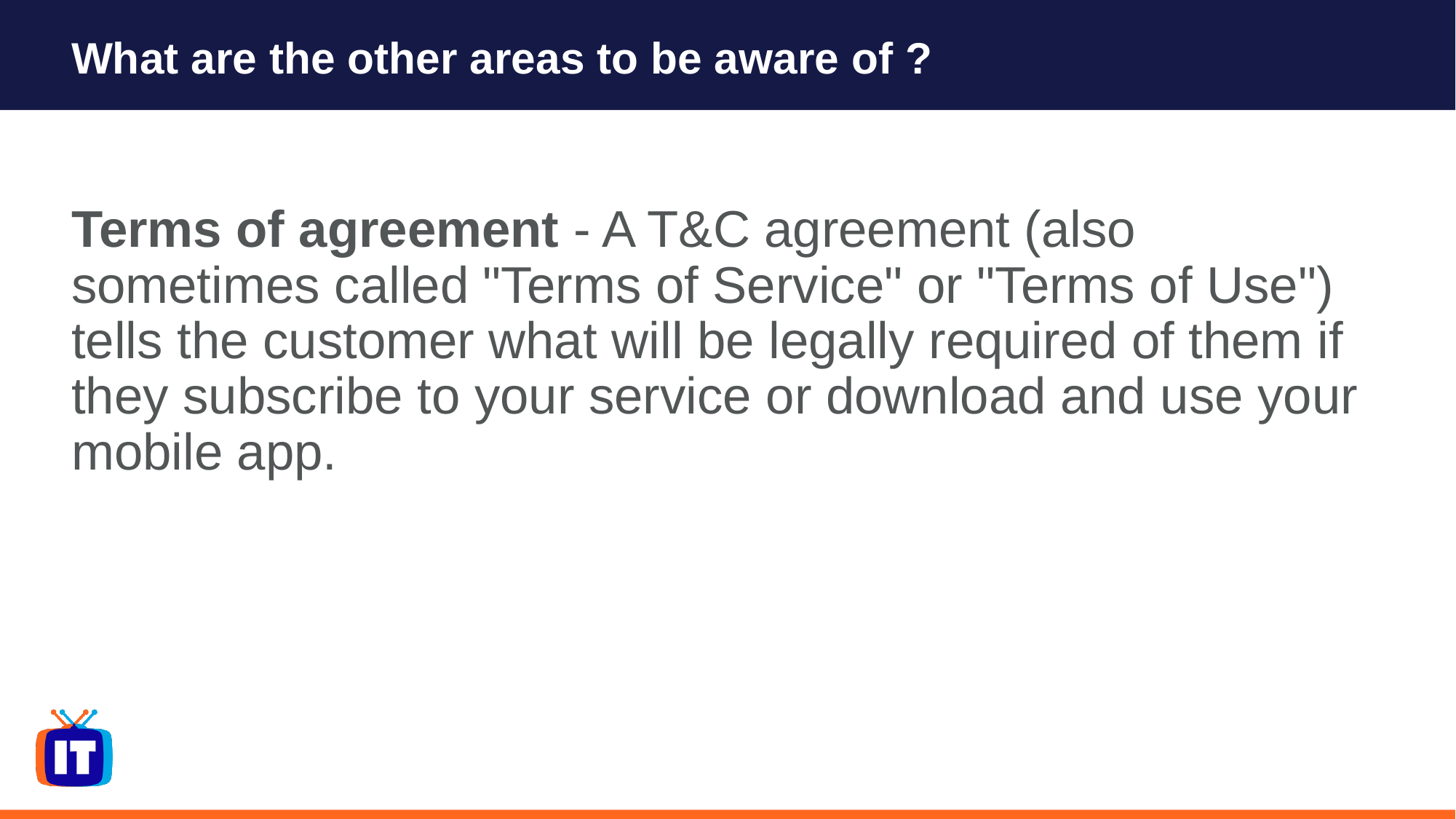

# What are the other areas to be aware of ?

Terms of agreement - A T&C agreement (also sometimes called "Terms of Service" or "Terms of Use") tells the customer what will be legally required of them if they subscribe to your service or download and use your mobile app.